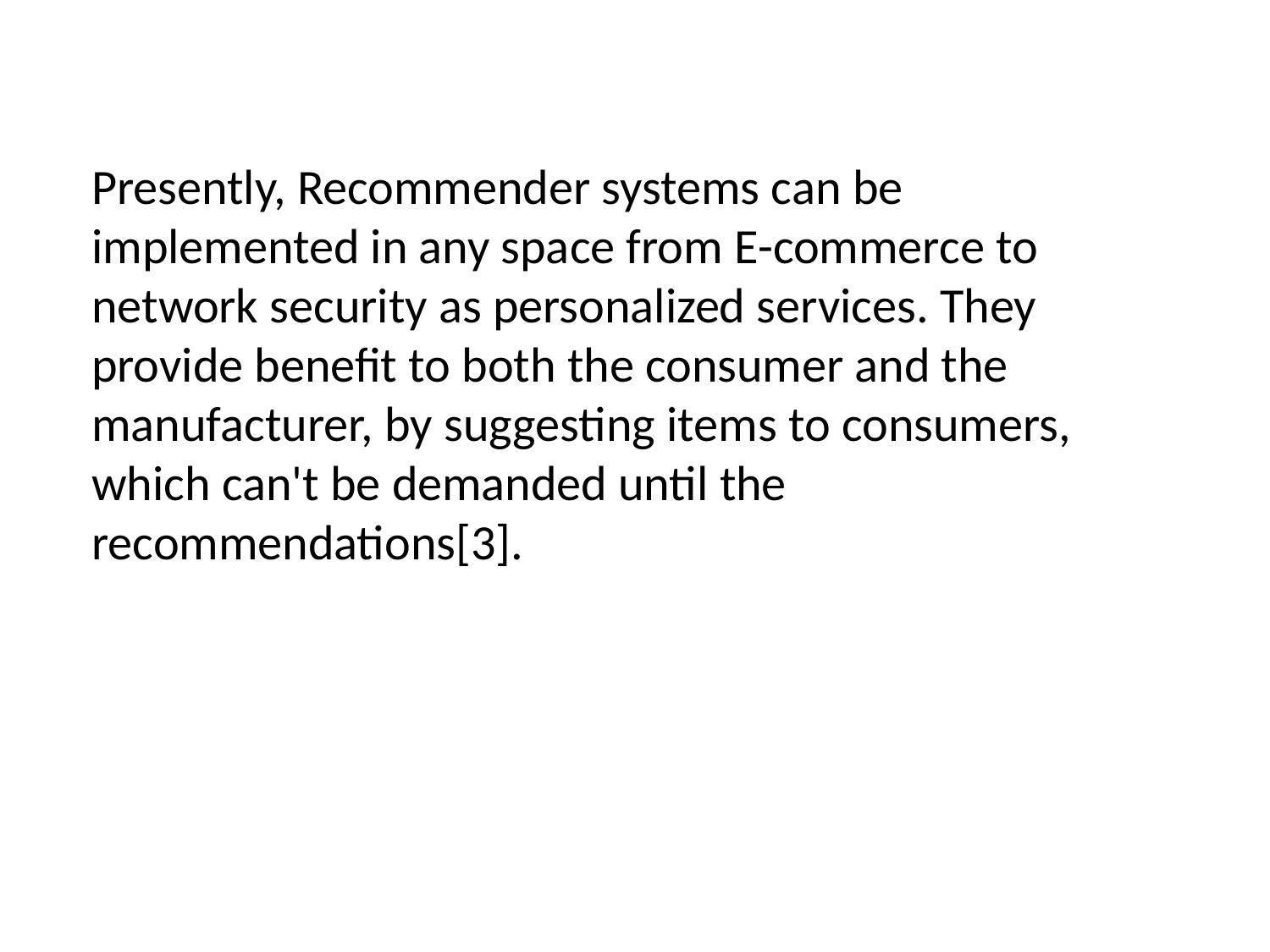

Presently, Recommender systems can be implemented in any space from E-commerce to network security as personalized services. They provide benefit to both the consumer and the manufacturer, by suggesting items to consumers, which can't be demanded until the recommendations[3].